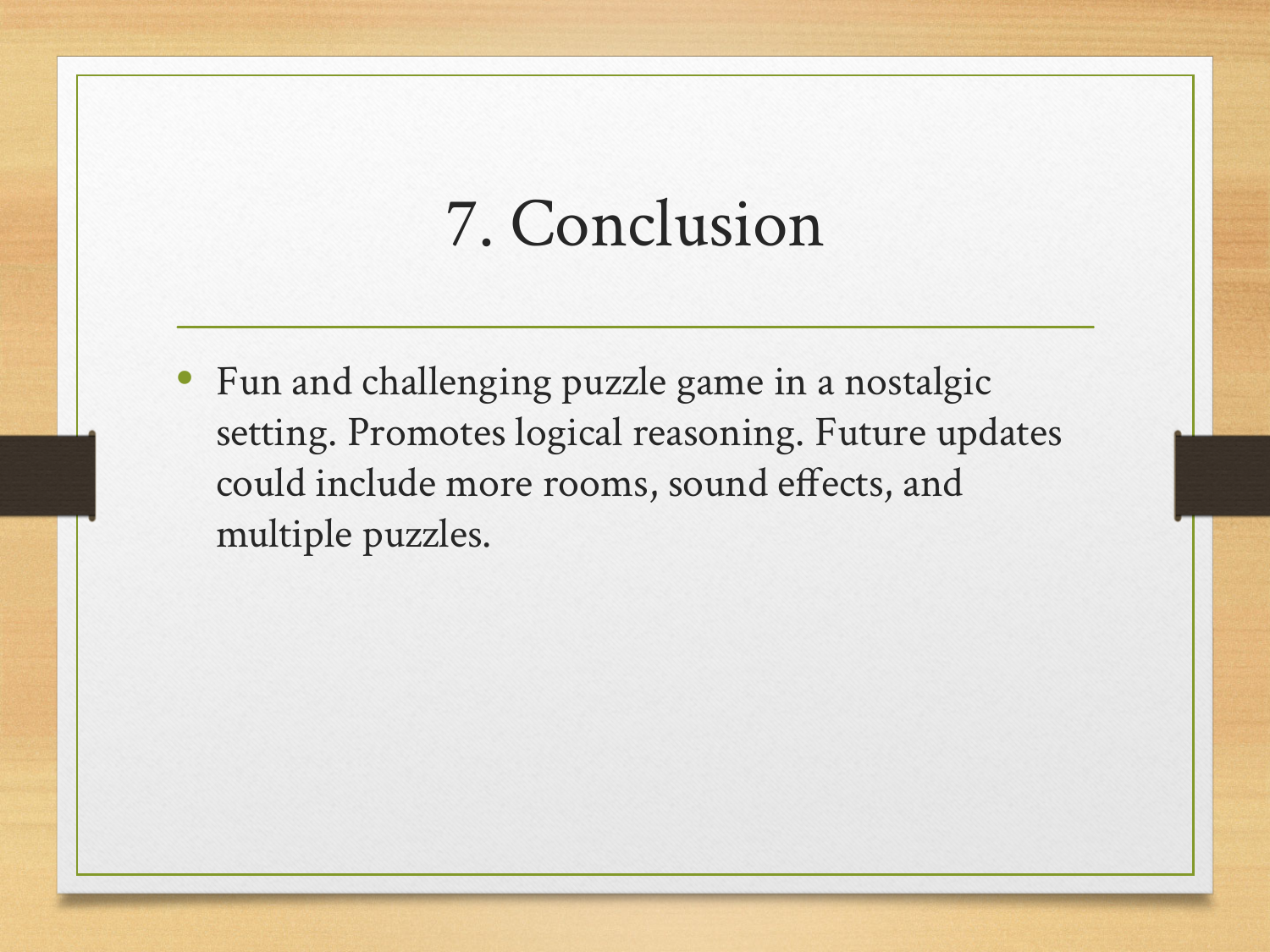

# 7. Conclusion
Fun and challenging puzzle game in a nostalgic setting. Promotes logical reasoning. Future updates could include more rooms, sound effects, and multiple puzzles.